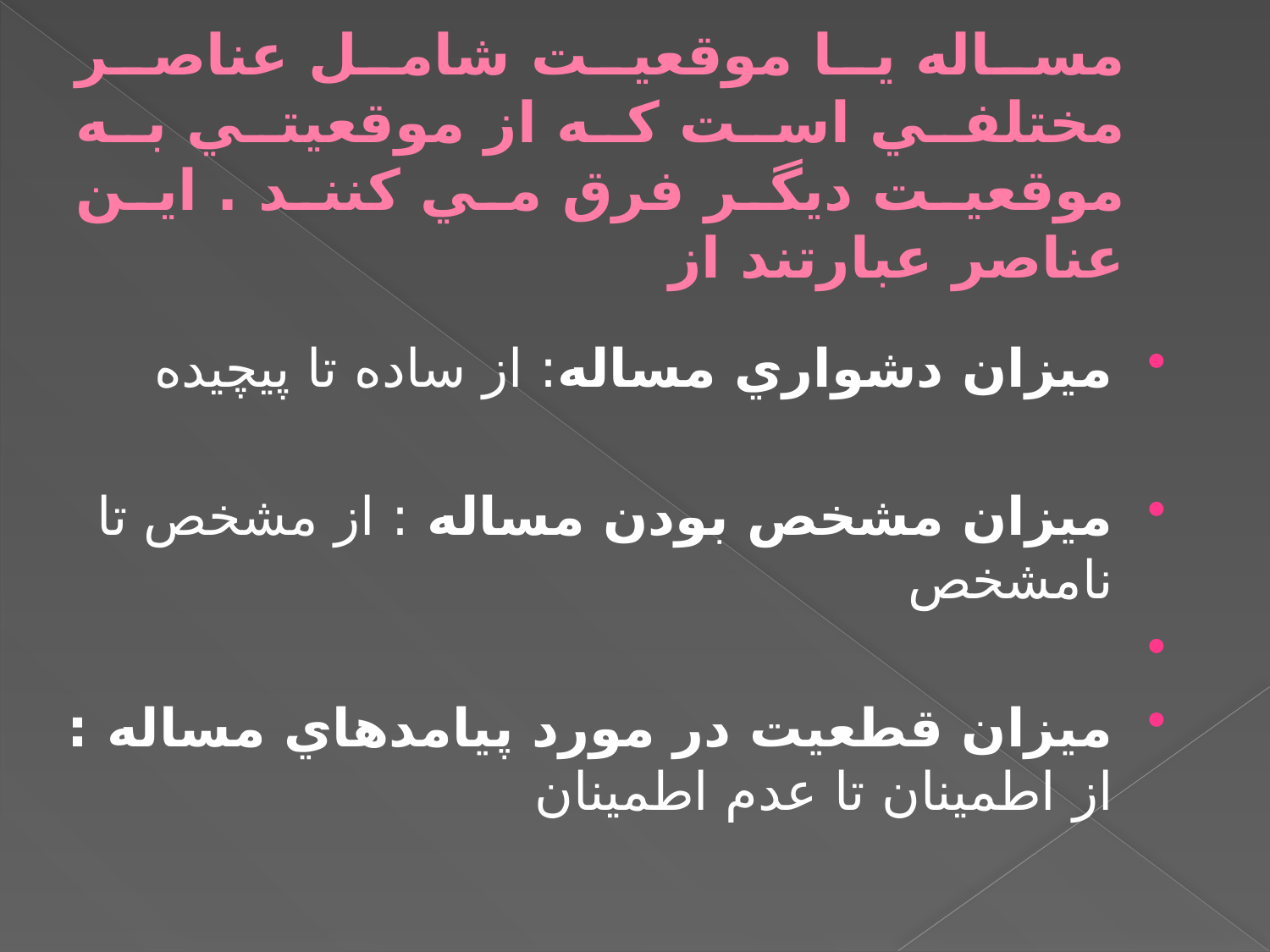

# مساله يا موقعيت شامل عناصر مختلفي است كه از موقعيتي به موقعيت ديگر فرق مي كنند . اين عناصر عبارتند از
ميزان دشواري مساله: از ساده تا پيچيده

ميزان مشخص بودن مساله : از مشخص تا نامشخص

ميزان قطعيت در مورد پيامدهاي مساله : از اطمينان تا عدم اطمينان